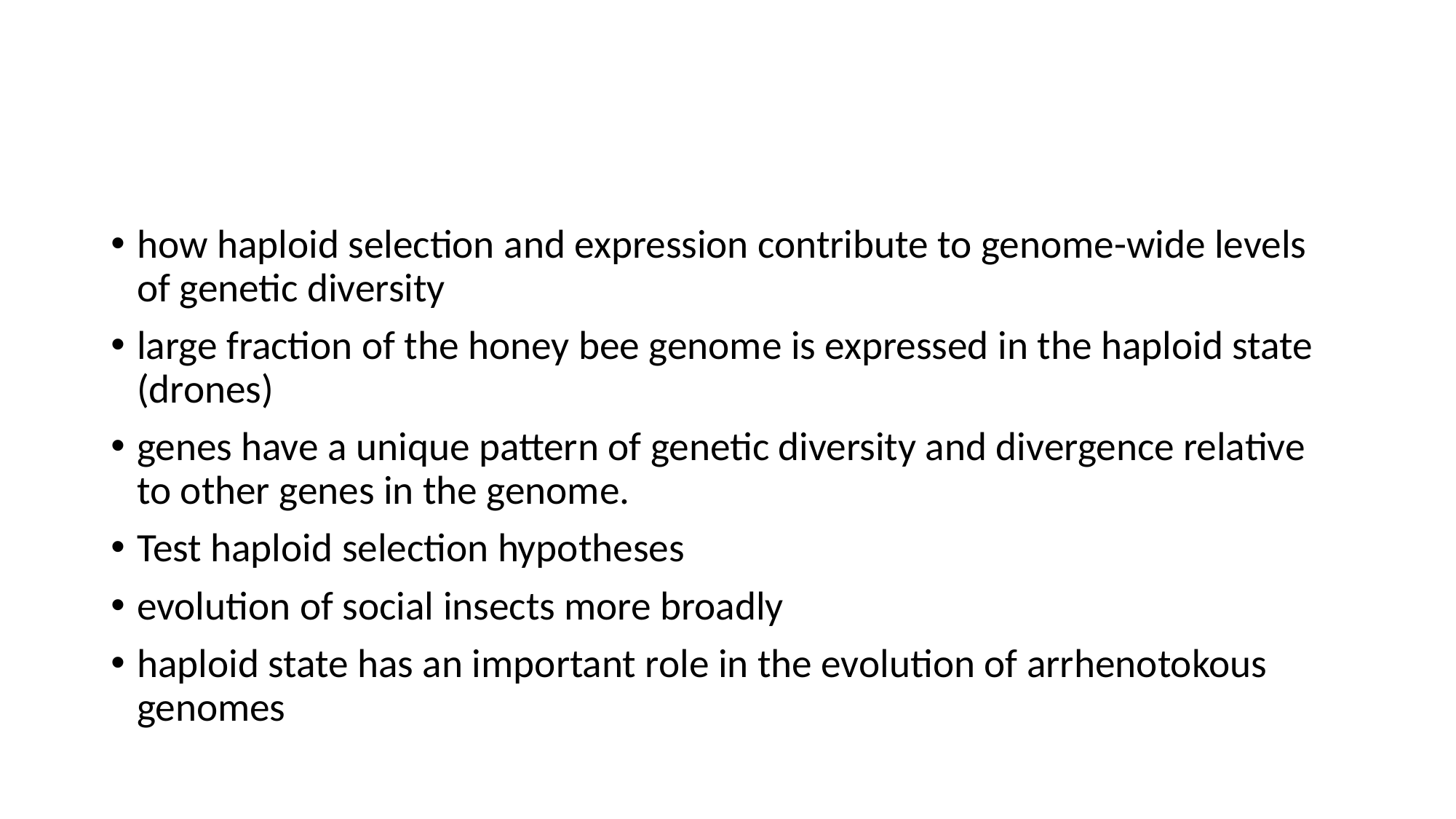

how haploid selection and expression contribute to genome-wide levels of genetic diversity
large fraction of the honey bee genome is expressed in the haploid state (drones)
genes have a unique pattern of genetic diversity and divergence relative to other genes in the genome.
Test haploid selection hypotheses
evolution of social insects more broadly
haploid state has an important role in the evolution of arrhenotokous genomes